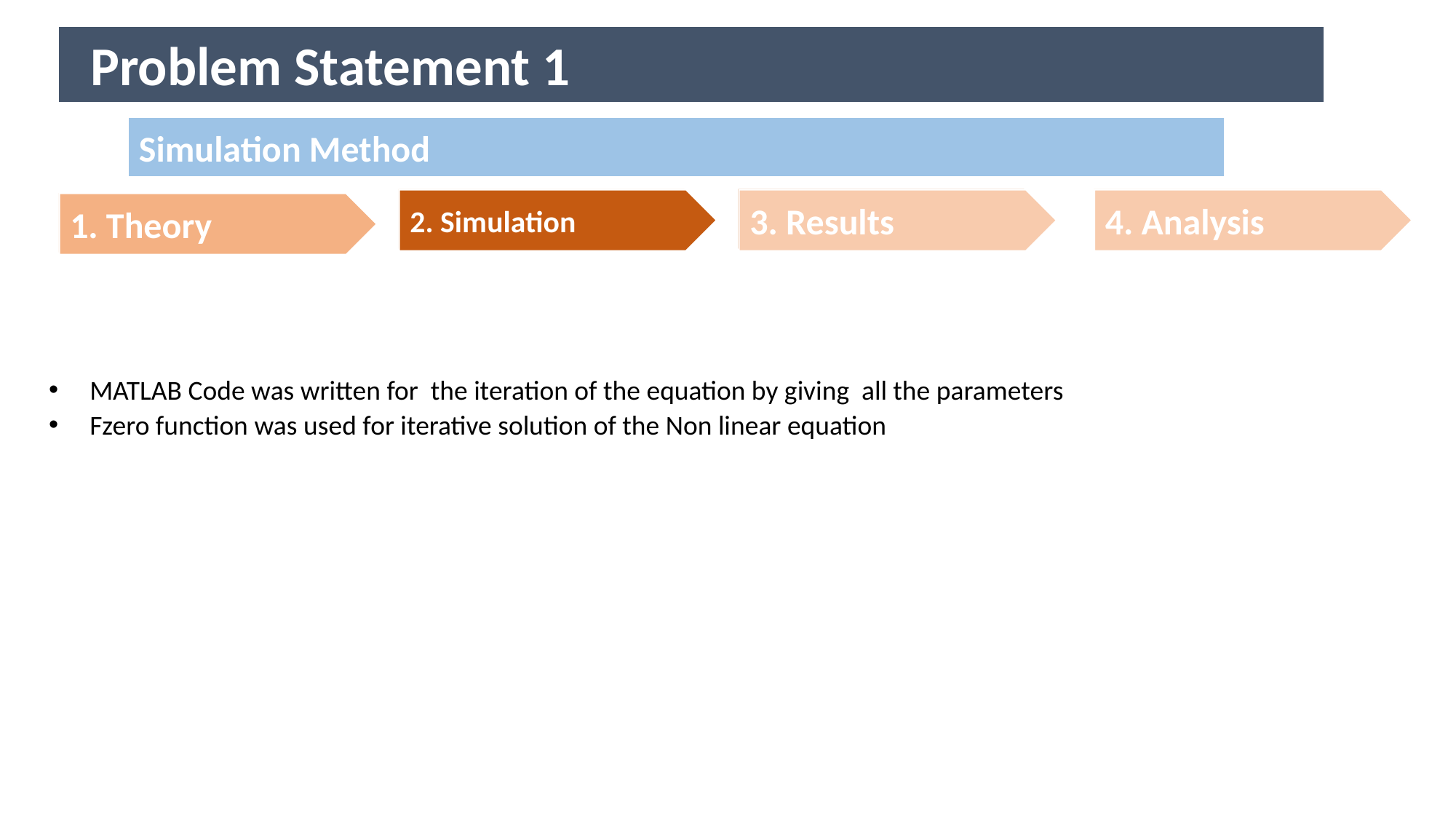

Problem Statement 1

Simulation Method
2. Breakthrough time
3. Degradation
4. Exposure rate
2. Simulation
3. Results
4. Analysis
1. Permeation
1. Theory
MATLAB Code was written for  the iteration of the equation by giving  all the parameters
Fzero function was used for iterative solution of the Non linear equation